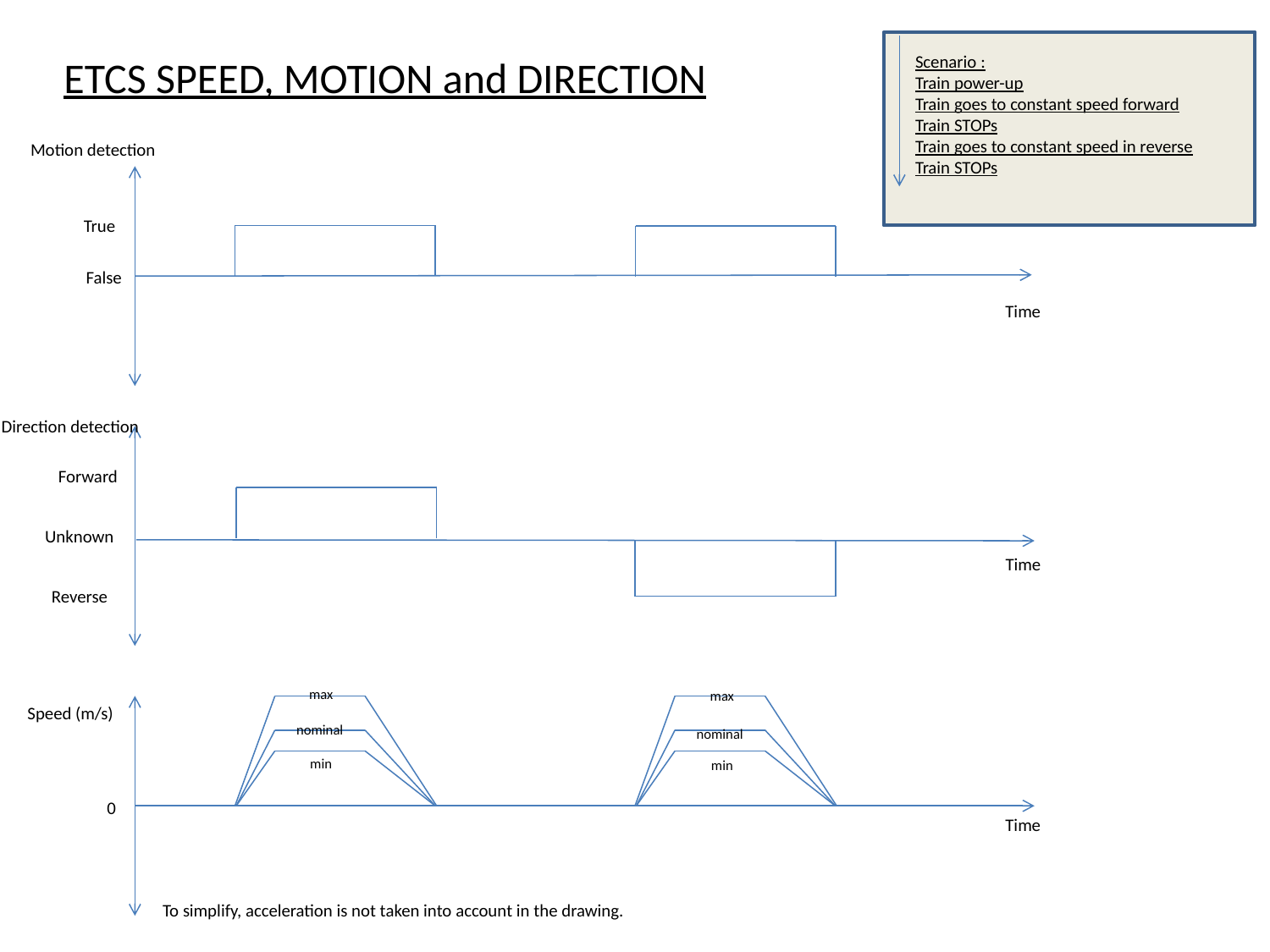

ETCS SPEED, MOTION and DIRECTION
Scenario :
Train power-up
Train goes to constant speed forward
Train STOPs
Train goes to constant speed in reverse
Train STOPs
Motion detection
True
False
Time
Direction detection
Forward
Unknown
Time
Reverse
max
max
Speed (m/s)
nominal
nominal
min
min
0
Time
To simplify, acceleration is not taken into account in the drawing.